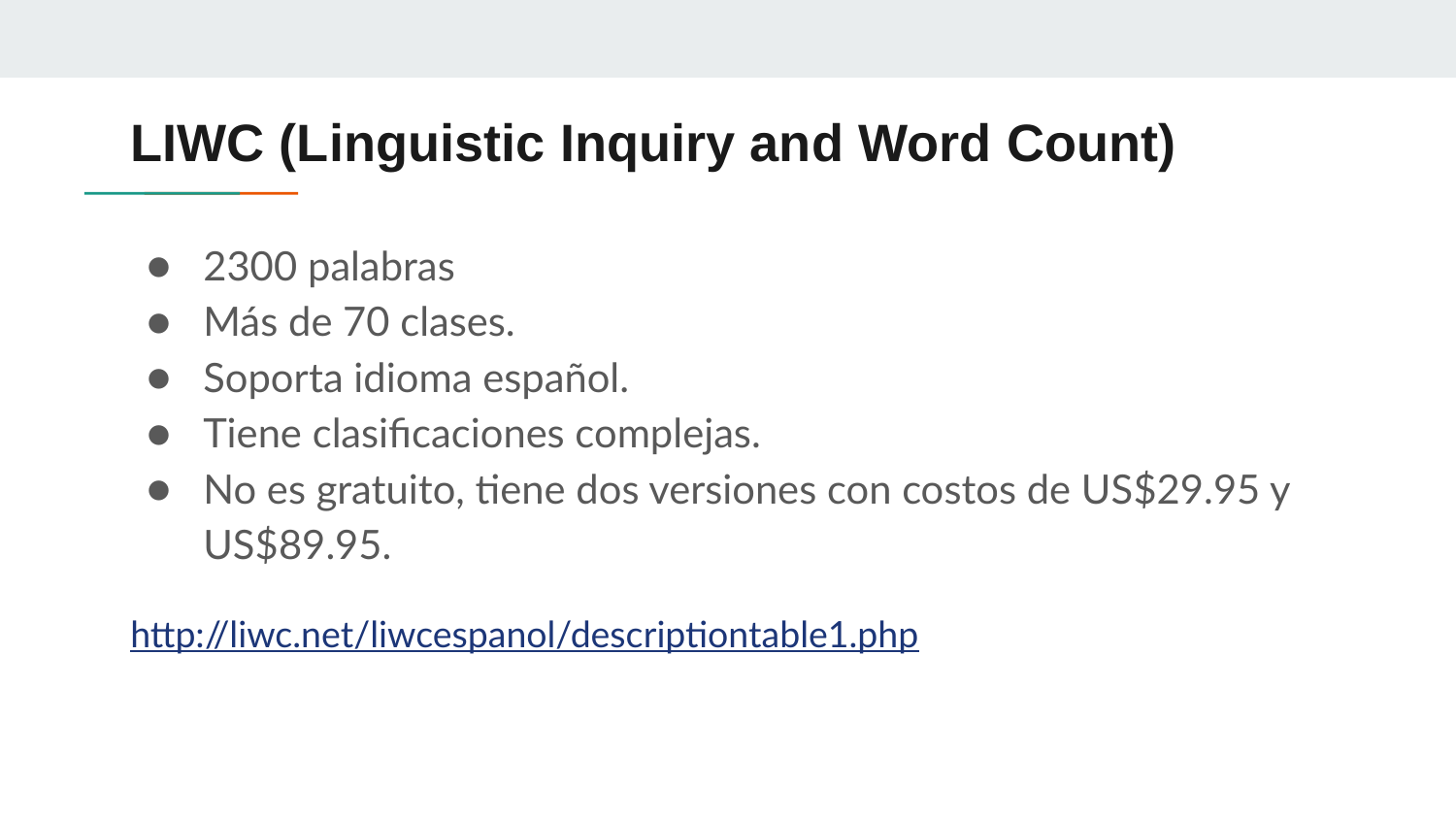

# LIWC (Linguistic Inquiry and Word Count)

2300 palabras
Más de 70 clases.
Soporta idioma español.
Tiene clasificaciones complejas.
No es gratuito, tiene dos versiones con costos de US$29.95 y US$89.95.

http://liwc.net/liwcespanol/descriptiontable1.php